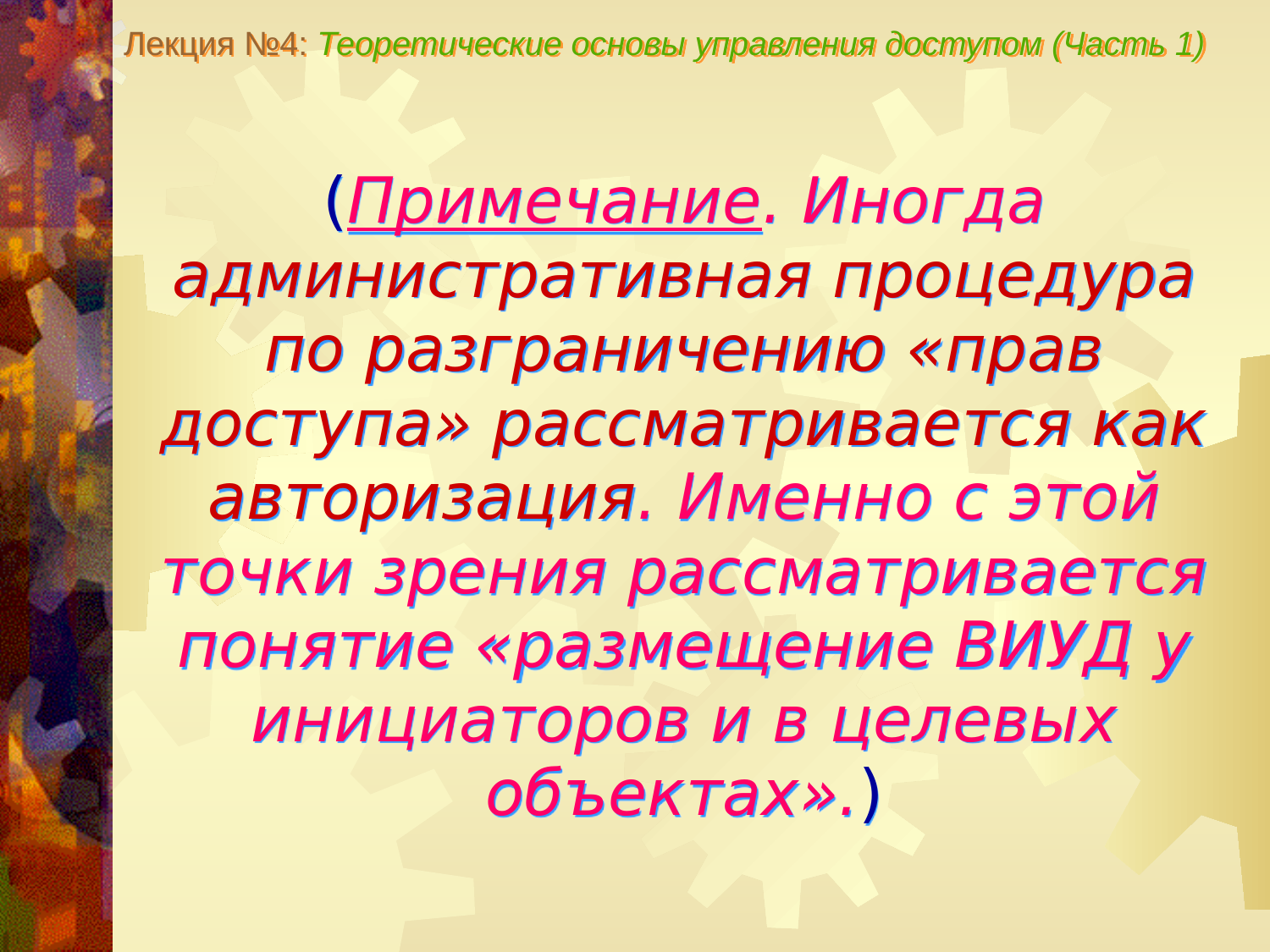

Лекция №4: Теоретические основы управления доступом (Часть 1)
(Примечание. Иногда административная процедура по разграничению «прав доступа» рассматривается как авторизация. Именно с этой точки зрения рассматривается понятие «размещение ВИУД у инициаторов и в целевых объектах».)